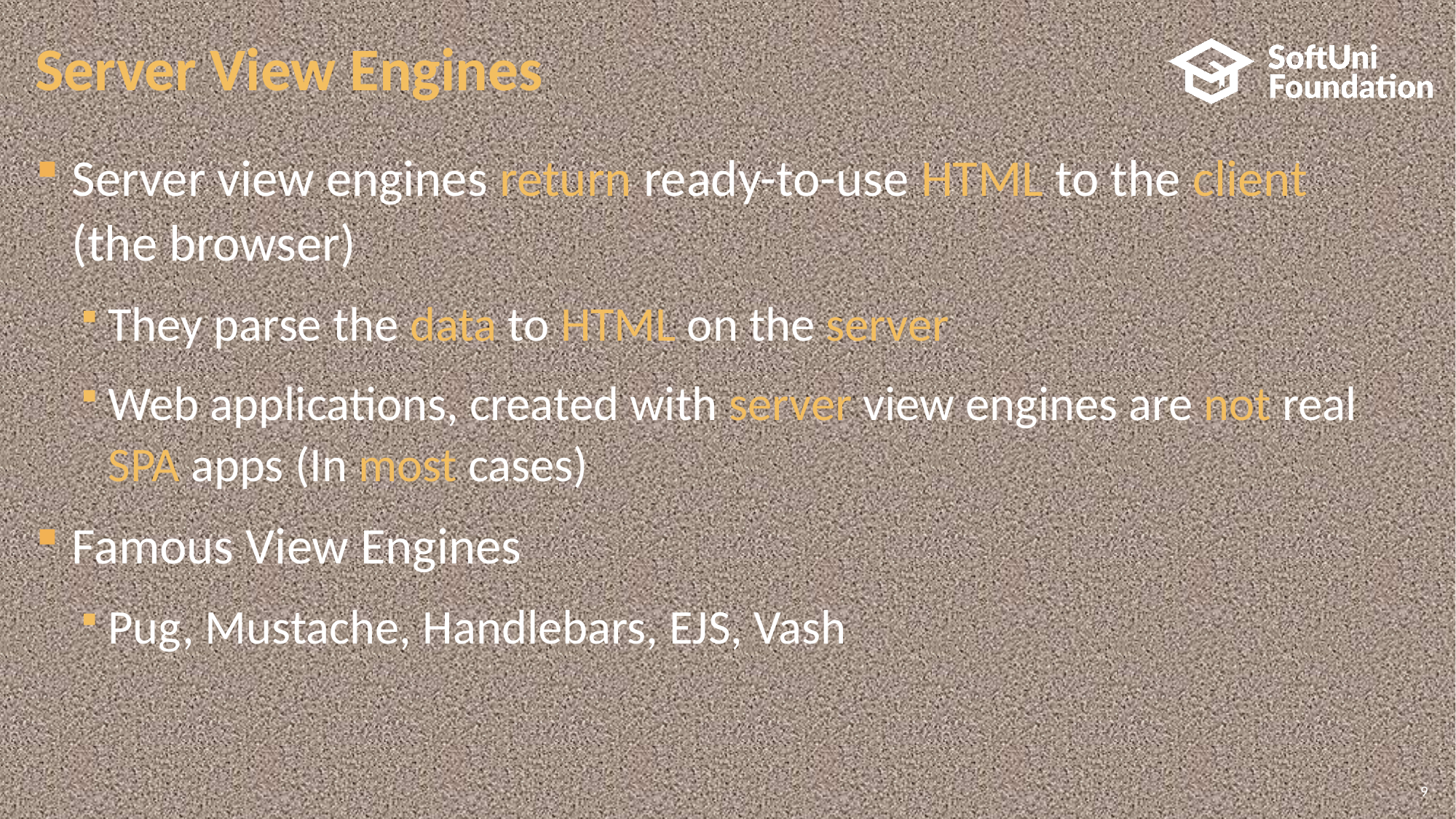

# Server View Engines
Server view engines return ready-to-use HTML to the client (the browser)
They parse the data to HTML on the server
Web applications, created with server view engines are not real SPA apps (In most cases)
Famous View Engines
Pug, Mustache, Handlebars, EJS, Vash
9